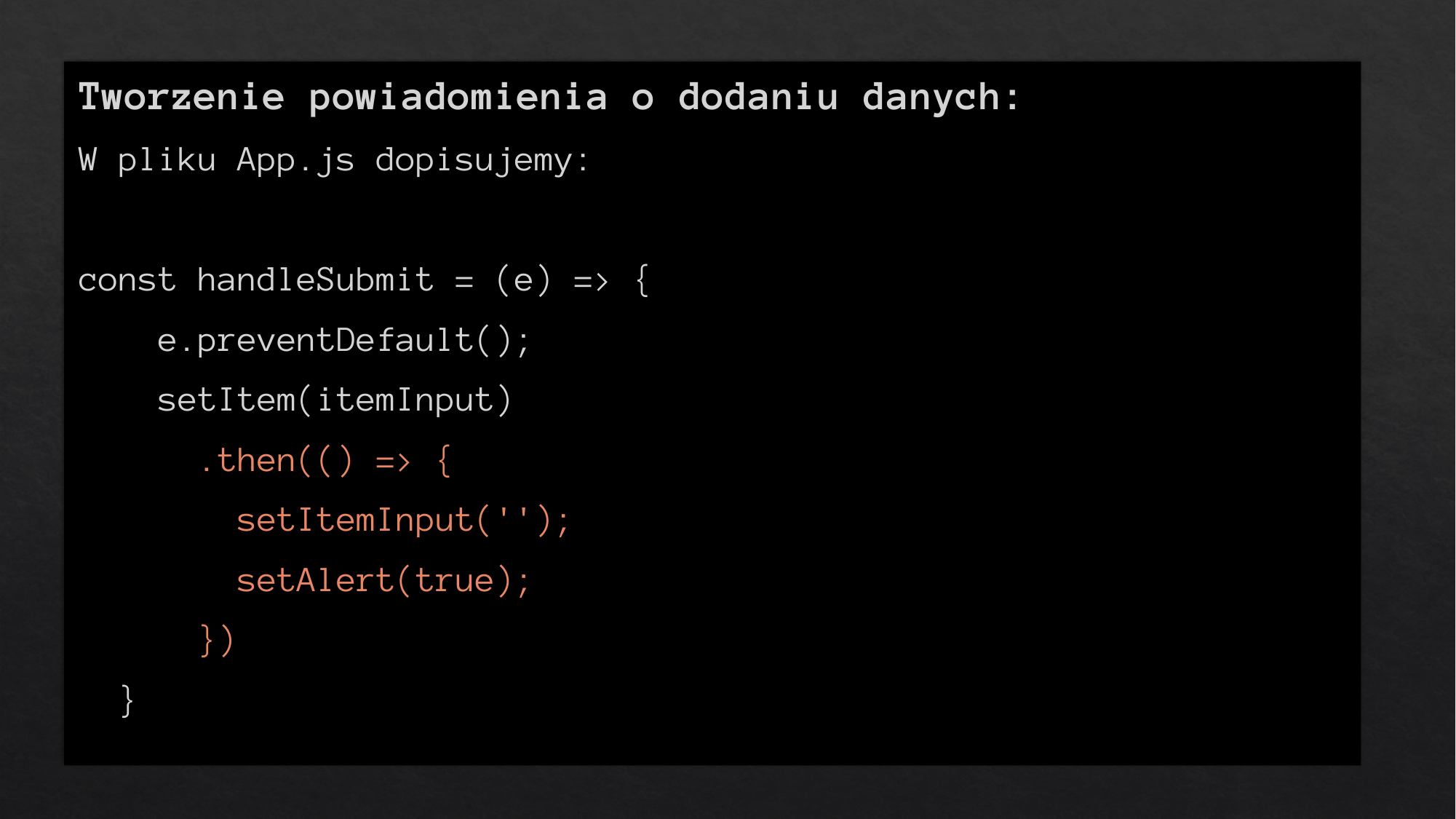

Tworzenie powiadomienia o dodaniu danych:
W pliku App.js dopisujemy:

const handleSubmit = (e) => {
    e.preventDefault();
    setItem(itemInput)
      .then(() => {
        setItemInput('');
        setAlert(true);
      })
  }